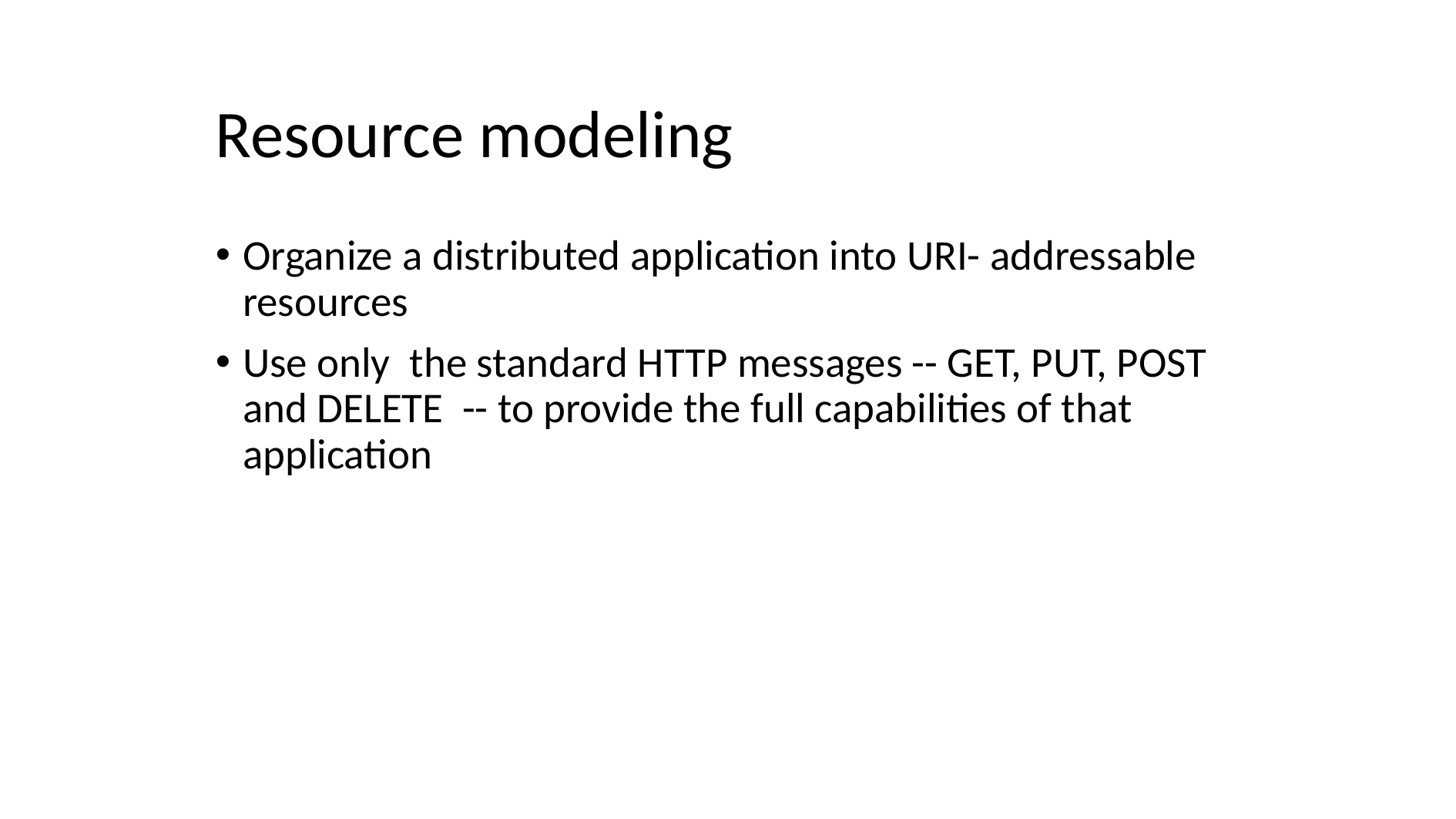

# Resource modeling
Organize a distributed application into URI- addressable resources
Use only  the standard HTTP messages -- GET, PUT, POST and DELETE  -- to provide the full capabilities of that application